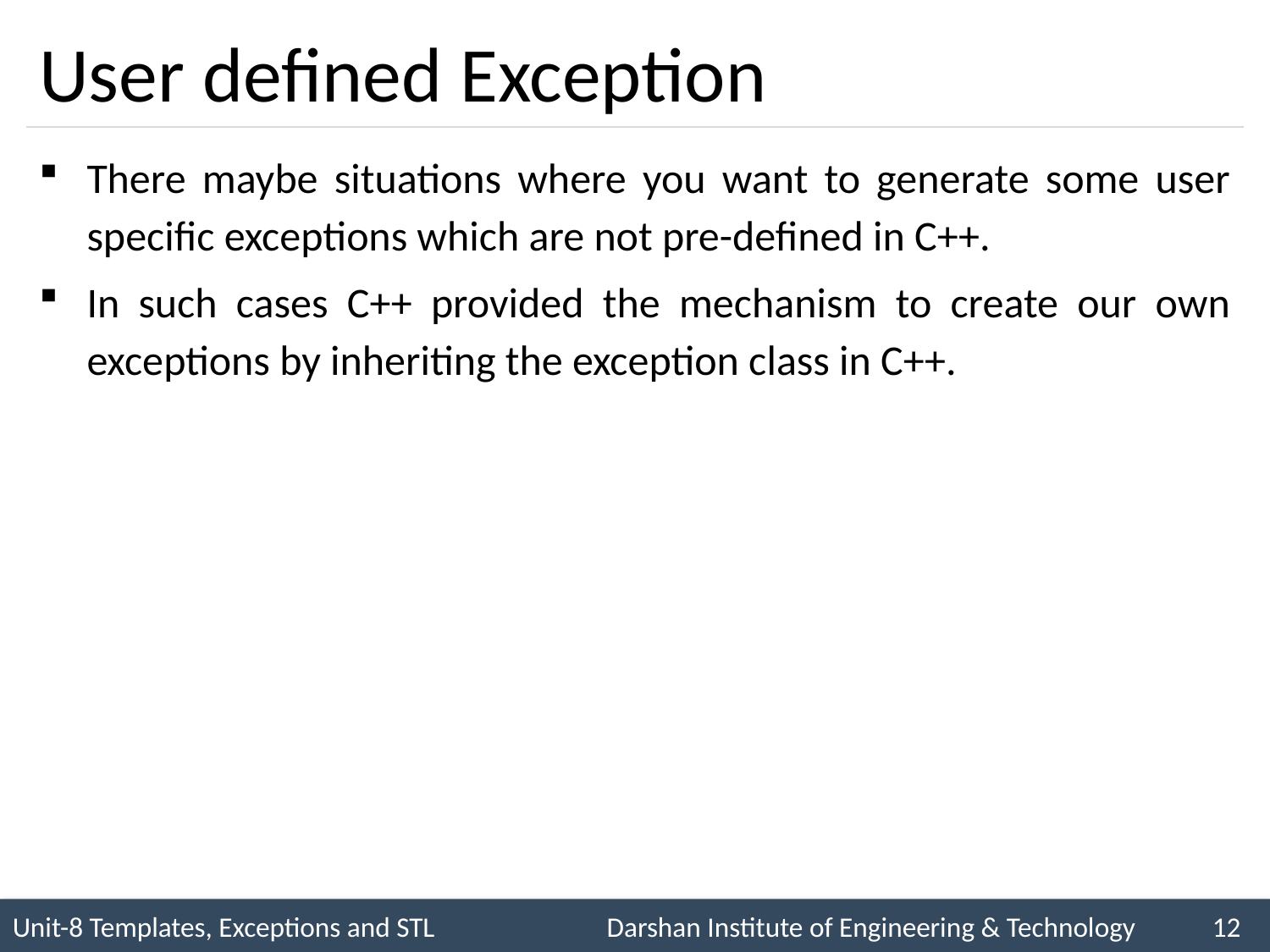

# User defined Exception
There maybe situations where you want to generate some user specific exceptions which are not pre-defined in C++.
In such cases C++ provided the mechanism to create our own exceptions by inheriting the exception class in C++.